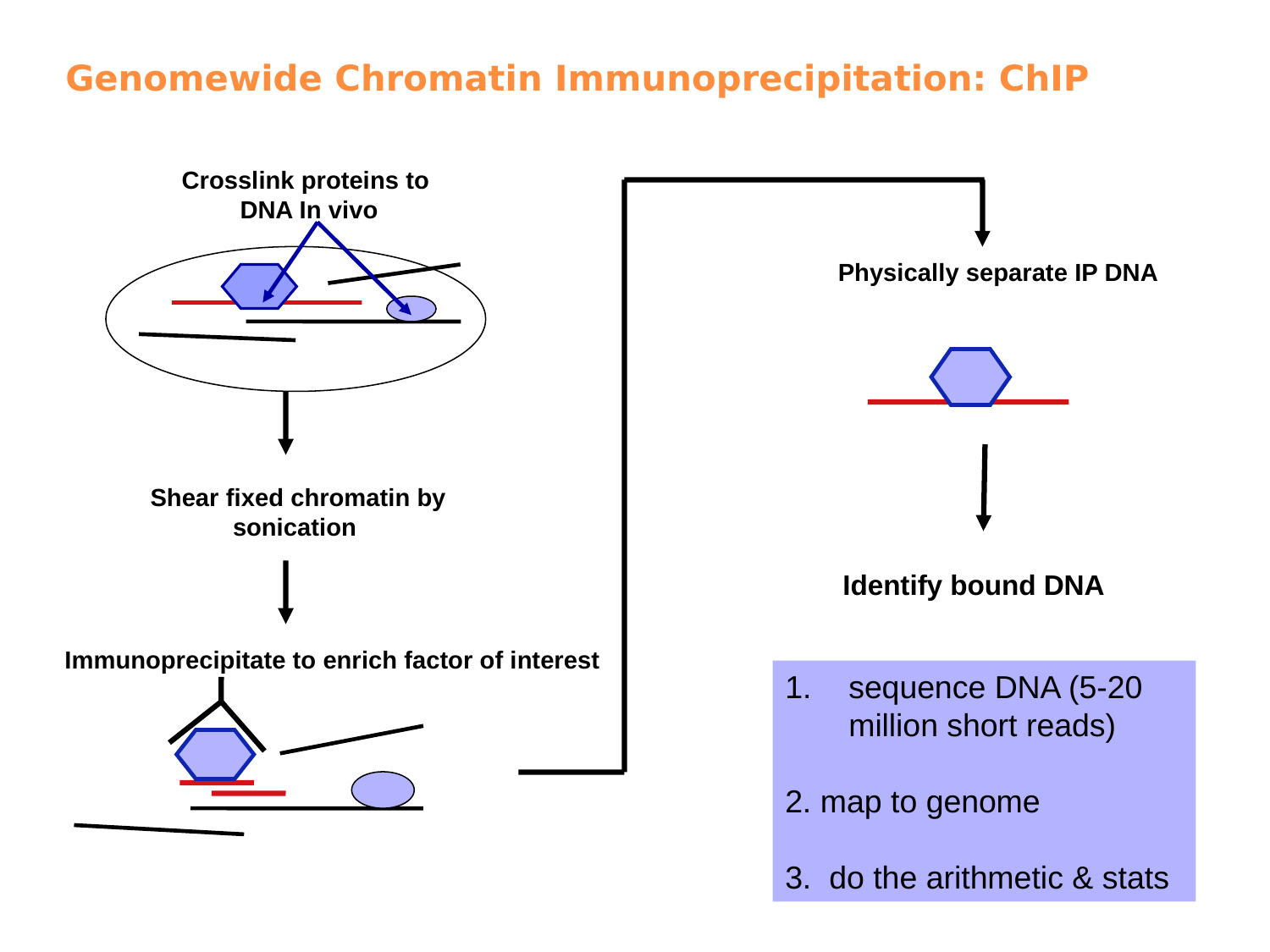

# Genomewide Chromatin Immunoprecipitation: ChIP
Crosslink proteins to
DNA In vivo

Physically separate IP DNA

Shear fixed chromatin by
sonication

Identify bound DNA
Immunoprecipitate to enrich factor of interest
sequence DNA (5-20 million short reads)

2. map to genome

3.  do the arithmetic & stats